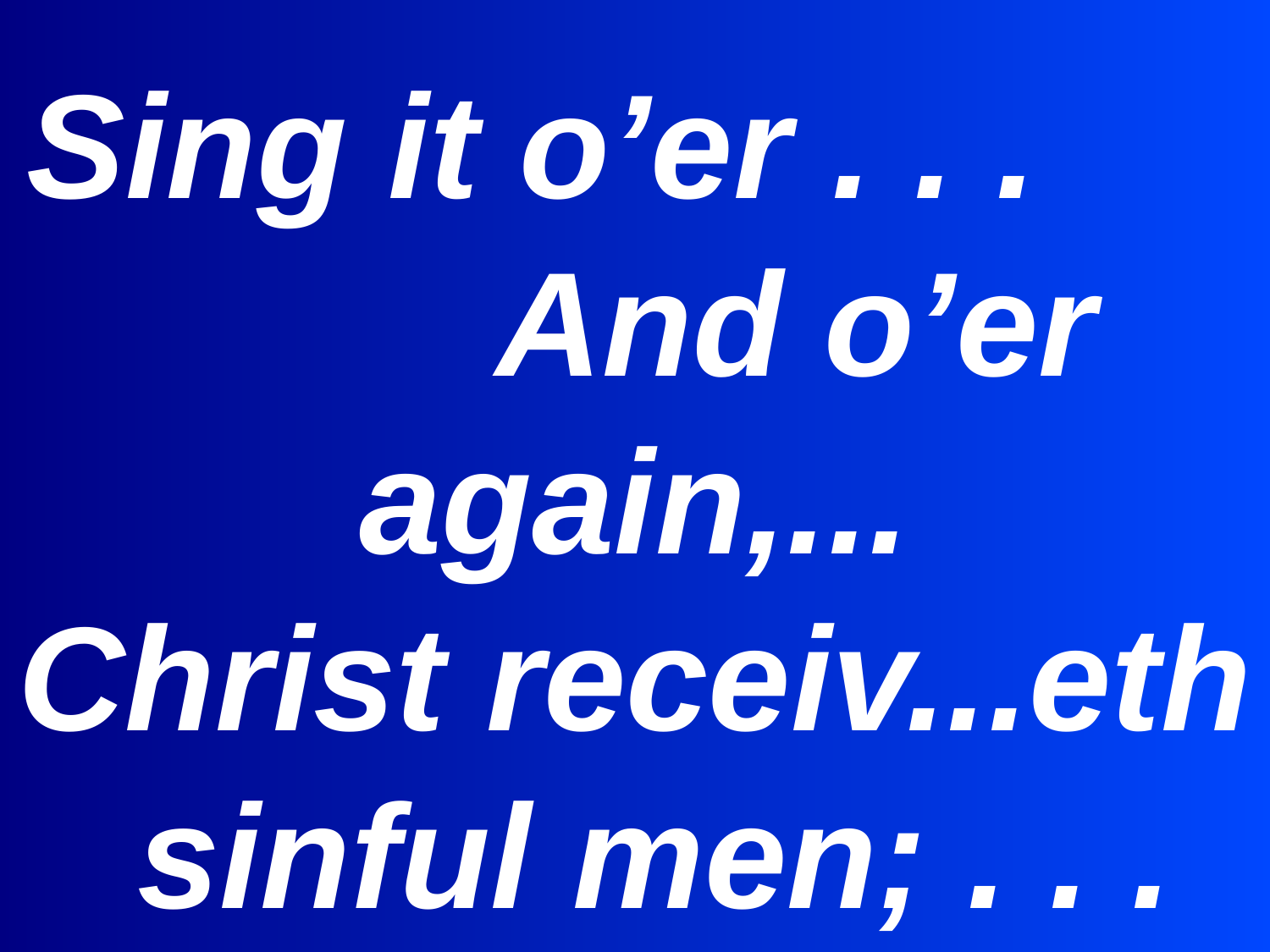

Sing it o’er . . .              And o’er again,...
Christ receiv...eth  sinful men; . . .